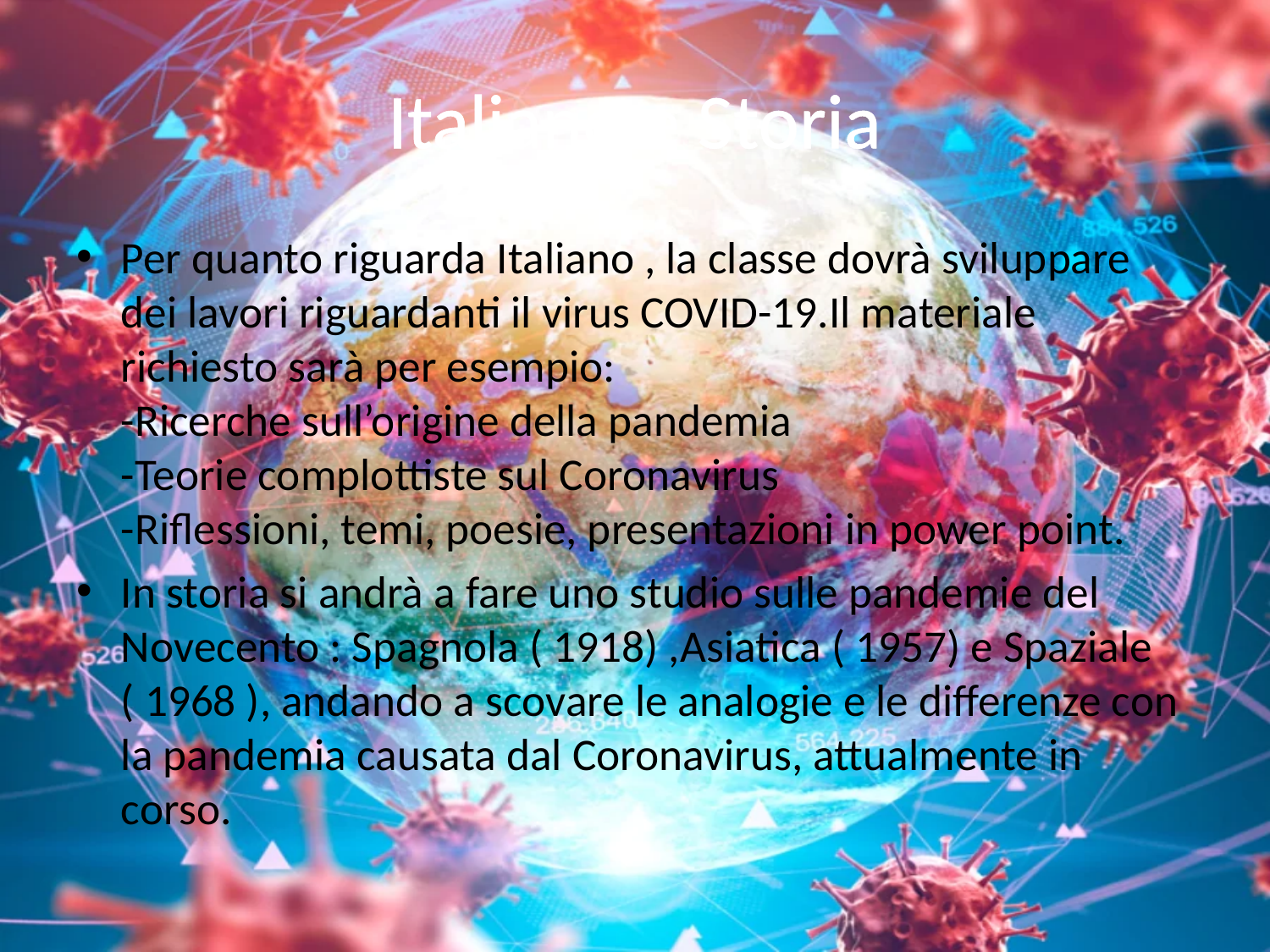

# Italiano e Storia
Per quanto riguarda Italiano , la classe dovrà sviluppare dei lavori riguardanti il virus COVID-19.Il materiale richiesto sarà per esempio:
-Ricerche sull’origine della pandemia
-Teorie complottiste sul Coronavirus
-Riflessioni, temi, poesie, presentazioni in power point.
In storia si andrà a fare uno studio sulle pandemie del Novecento : Spagnola ( 1918) ,Asiatica ( 1957) e Spaziale ( 1968 ), andando a scovare le analogie e le differenze con la pandemia causata dal Coronavirus, attualmente in corso.